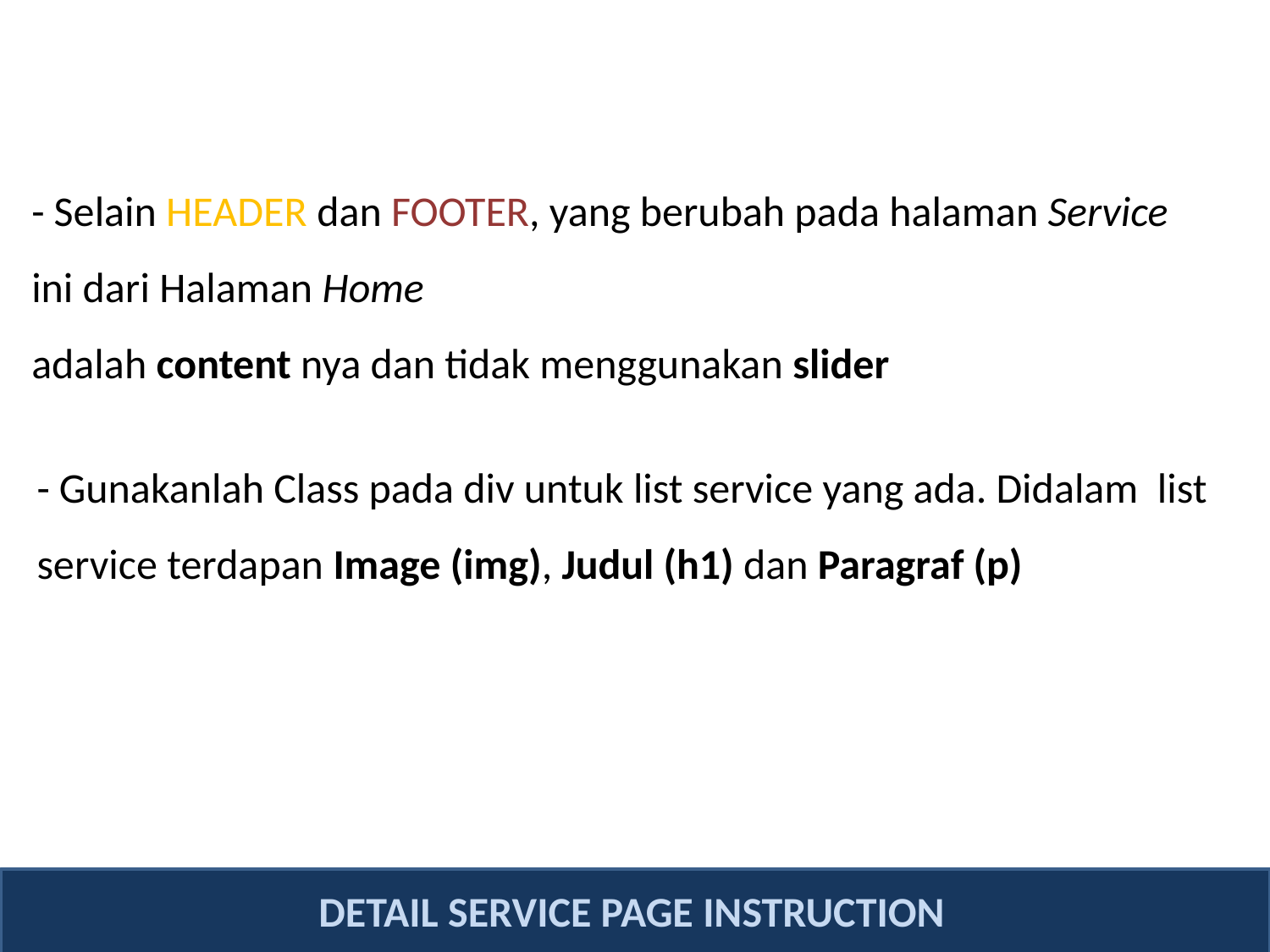

- Selain HEADER dan FOOTER, yang berubah pada halaman Service ini dari Halaman Home
adalah content nya dan tidak menggunakan slider
- Gunakanlah Class pada div untuk list service yang ada. Didalam  list service terdapan Image (img), Judul (h1) dan Paragraf (p)

DETAIL SERVICE PAGE INSTRUCTION